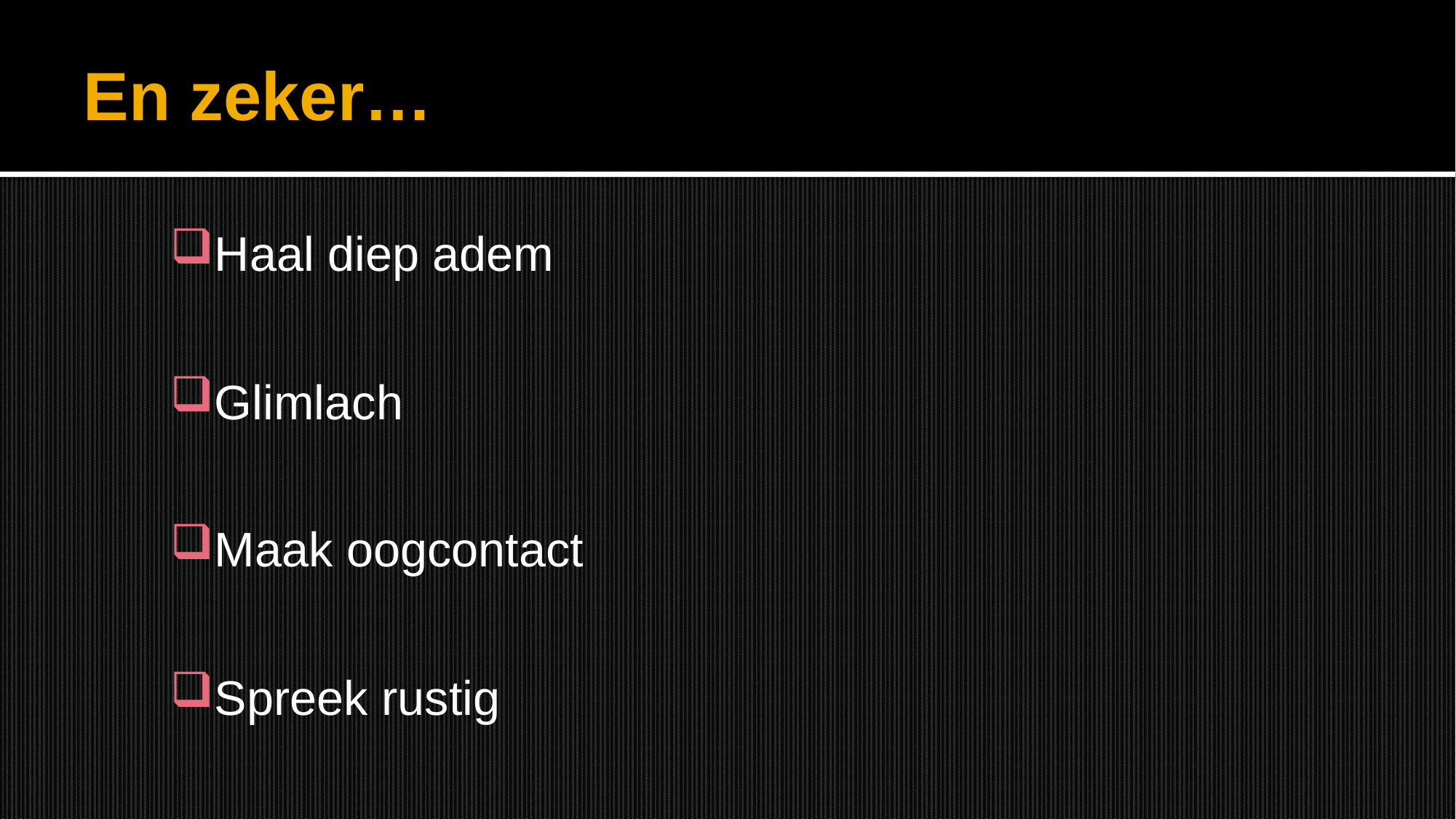

# En zeker…
Haal diep adem

Glimlach

Maak oogcontact

Spreek rustig